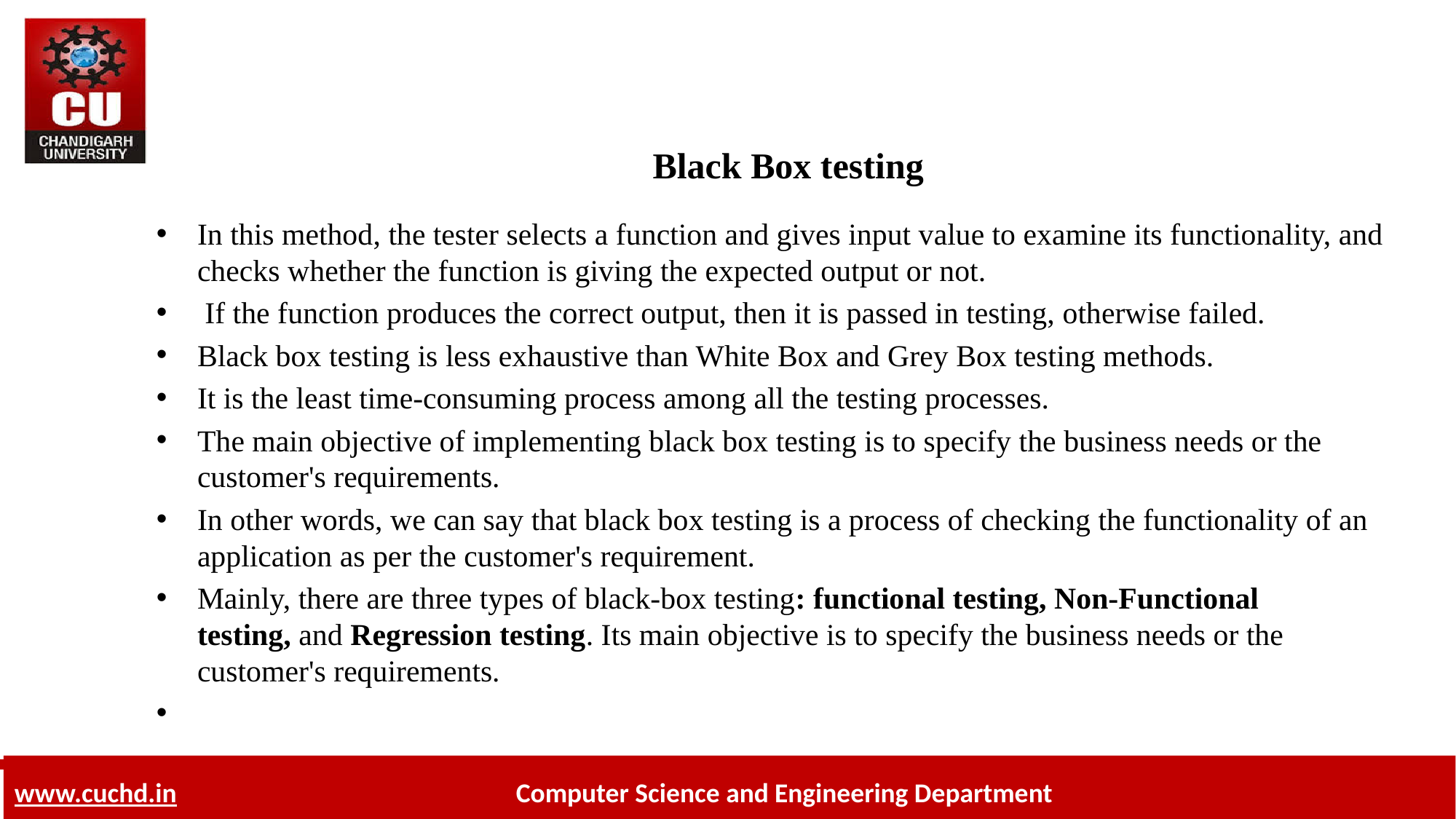

# Black Box testing
In this method, the tester selects a function and gives input value to examine its functionality, and checks whether the function is giving the expected output or not.
 If the function produces the correct output, then it is passed in testing, otherwise failed.
Black box testing is less exhaustive than White Box and Grey Box testing methods.
It is the least time-consuming process among all the testing processes.
The main objective of implementing black box testing is to specify the business needs or the customer's requirements.
In other words, we can say that black box testing is a process of checking the functionality of an application as per the customer's requirement.
Mainly, there are three types of black-box testing: functional testing, Non-Functional testing, and Regression testing. Its main objective is to specify the business needs or the customer's requirements.